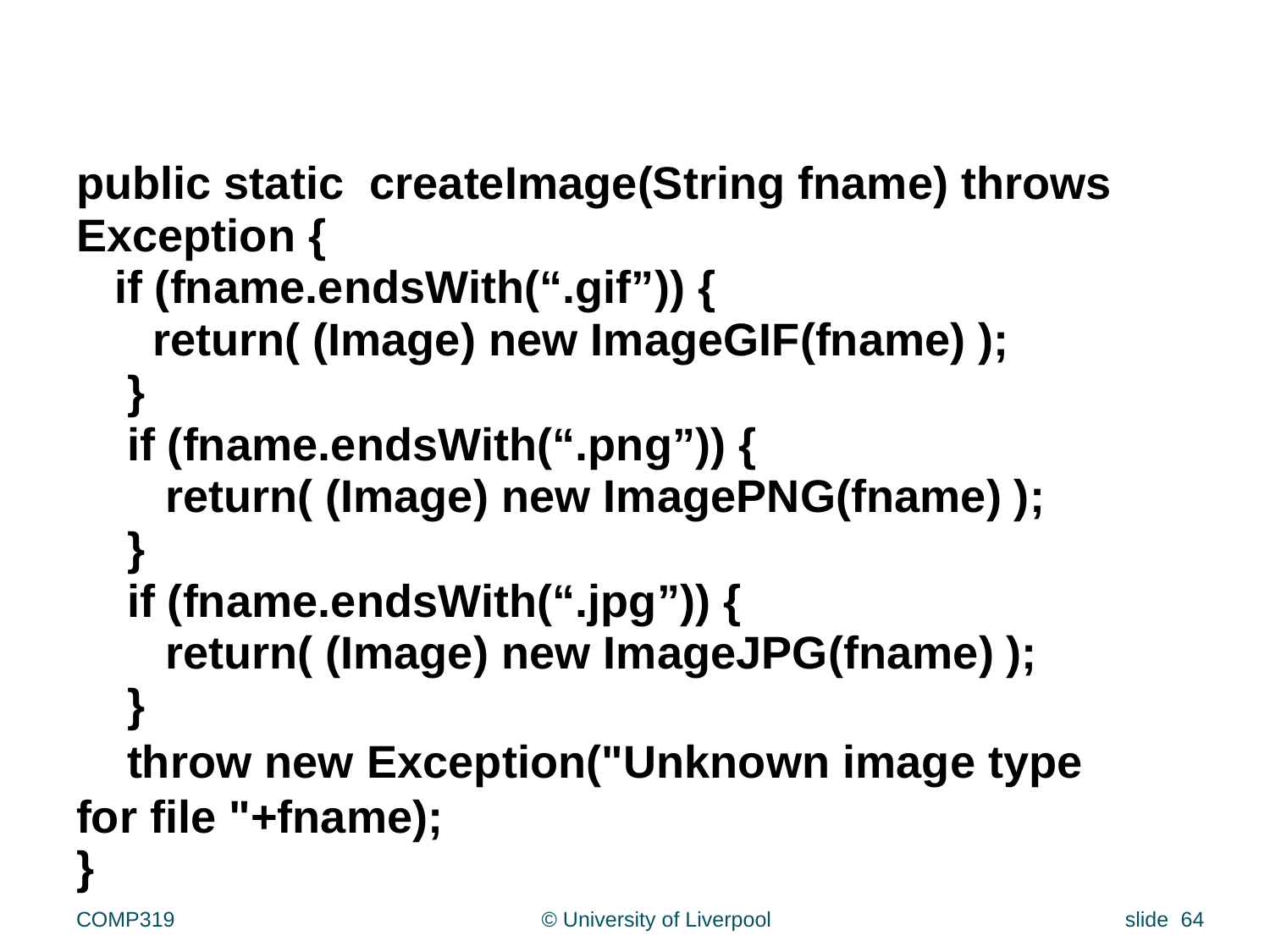

#
public static  createImage(String fname) throws Exception {
   if (fname.endsWith(“.gif”)) {
      return( (Image) new ImageGIF(fname) );
    }
    if (fname.endsWith(“.png”)) {
       return( (Image) new ImagePNG(fname) );
    }
    if (fname.endsWith(“.jpg”)) {
       return( (Image) new ImageJPG(fname) );
    }
    throw new Exception("Unknown image type for file "+fname);
}

COMP319
© University of Liverpool
slide  64